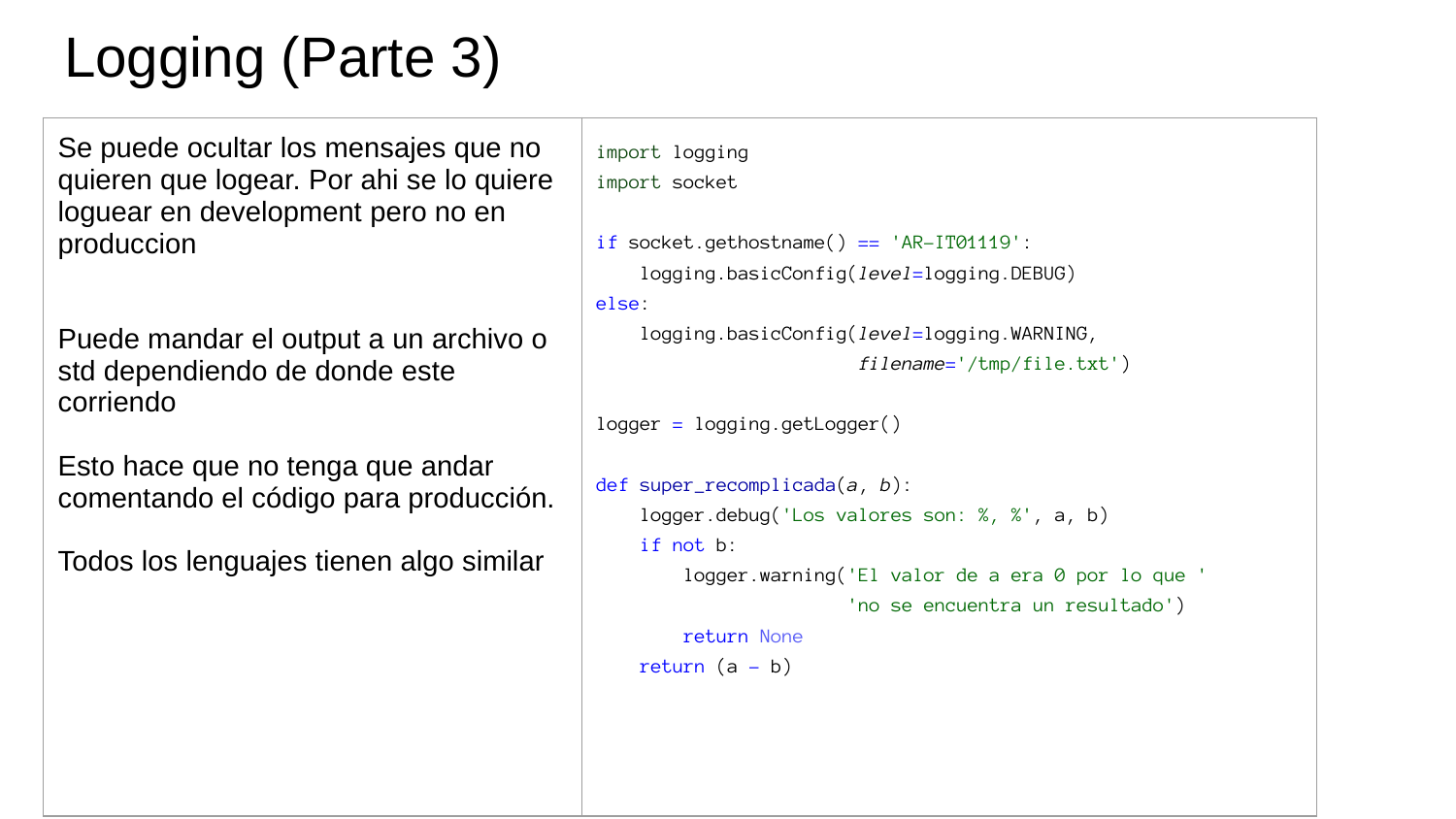

# Logging (Parte 3)
| Se puede ocultar los mensajes que no quieren que logear. Por ahi se lo quiere loguear en development pero no en produccion Puede mandar el output a un archivo o std dependiendo de donde este corriendo Esto hace que no tenga que andar comentando el código para producción. Todos los lenguajes tienen algo similar | import logging import socket if socket.gethostname() == 'AR-IT01119': logging.basicConfig(level=logging.DEBUG) else: logging.basicConfig(level=logging.WARNING, filename='/tmp/file.txt') logger = logging.getLogger() def super\_recomplicada(a, b): logger.debug('Los valores son: %, %', a, b) if not b: logger.warning('El valor de a era 0 por lo que ' 'no se encuentra un resultado') return None return (a - b) |
| --- | --- |